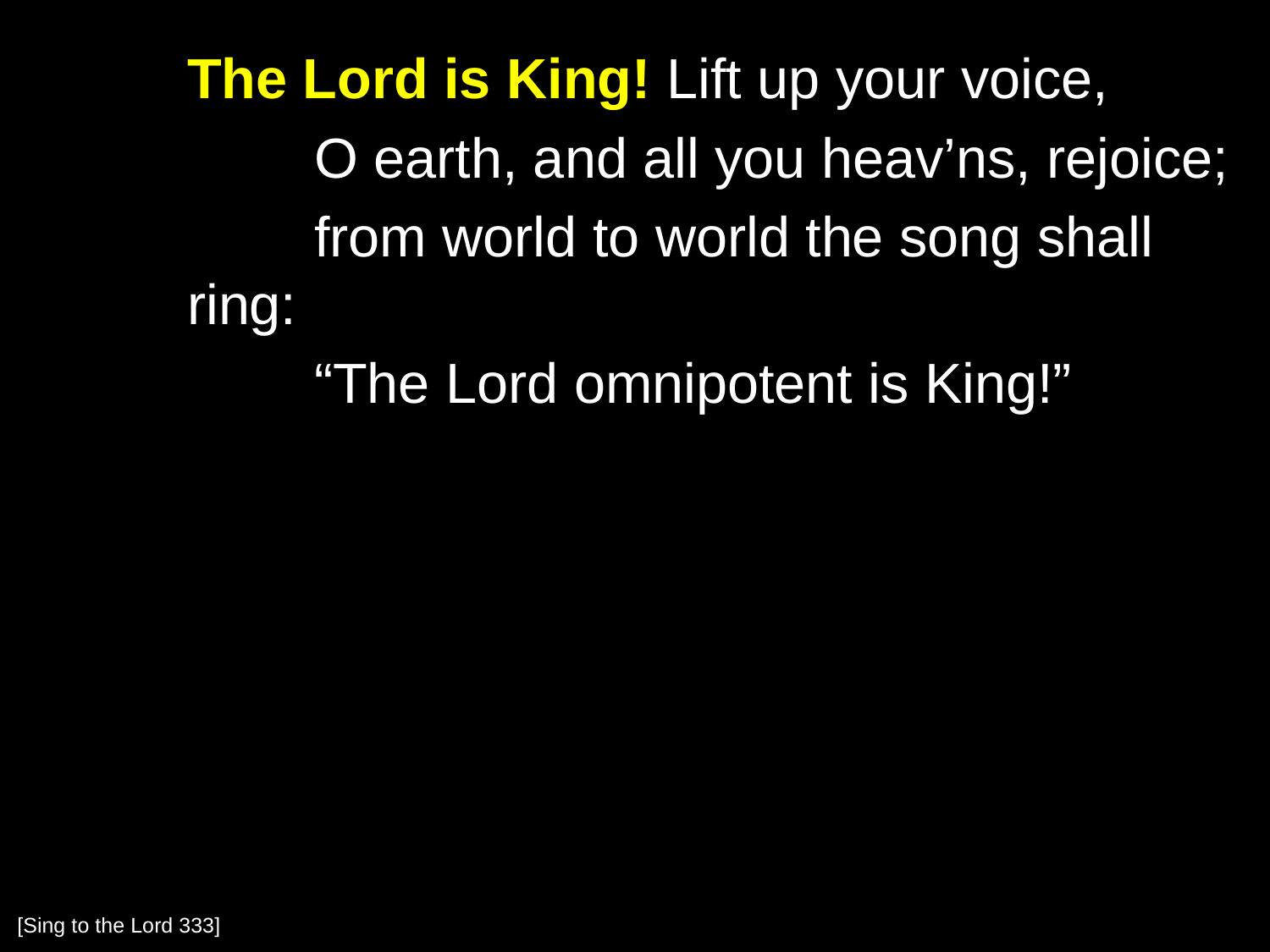

The Lord is King! Lift up your voice,
		O earth, and all you heav’ns, rejoice;
		from world to world the song shall ring:
		“The Lord omnipotent is King!”
[Sing to the Lord 333]